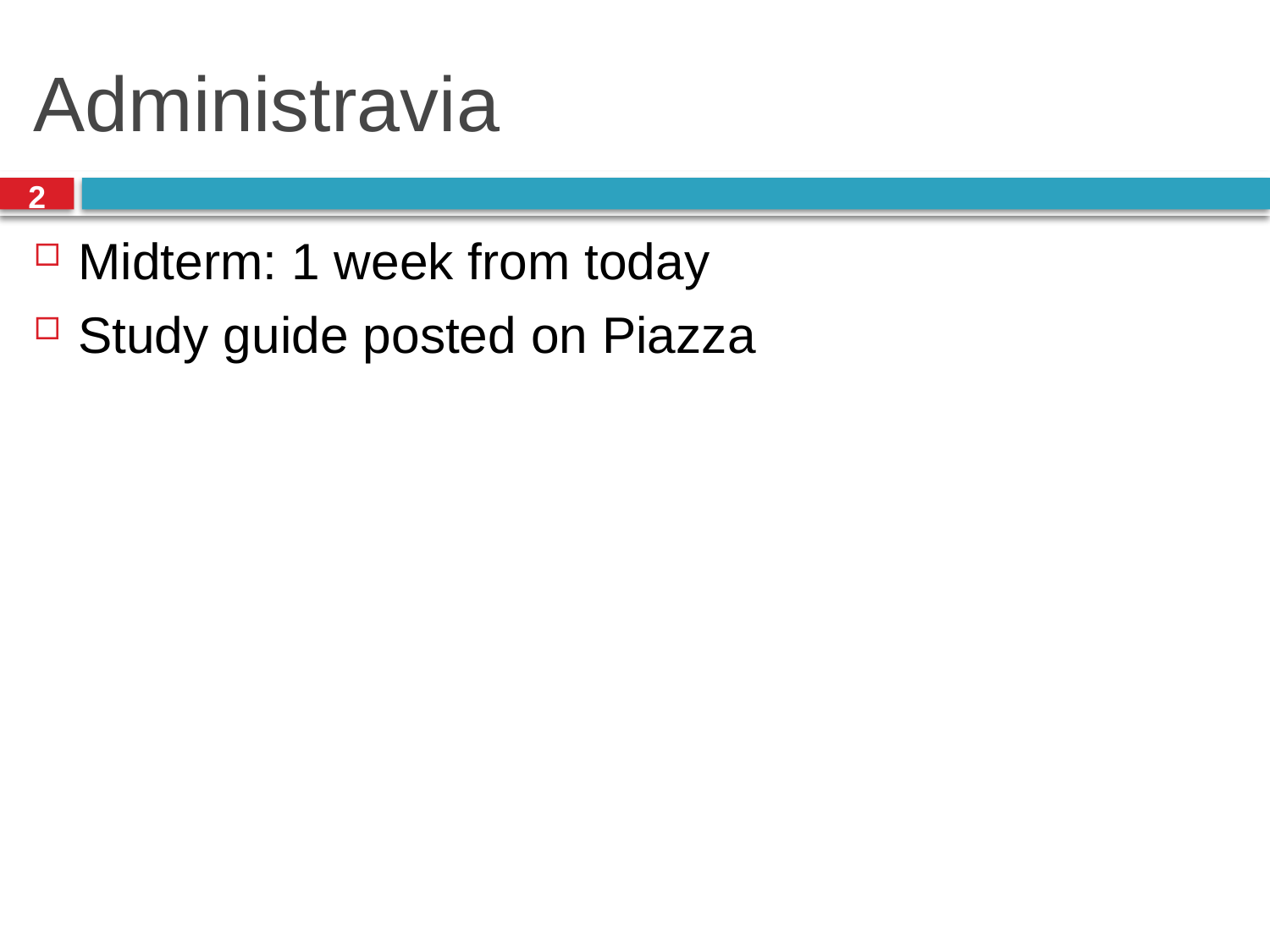

# Administravia
2
Midterm: 1 week from today
Study guide posted on Piazza